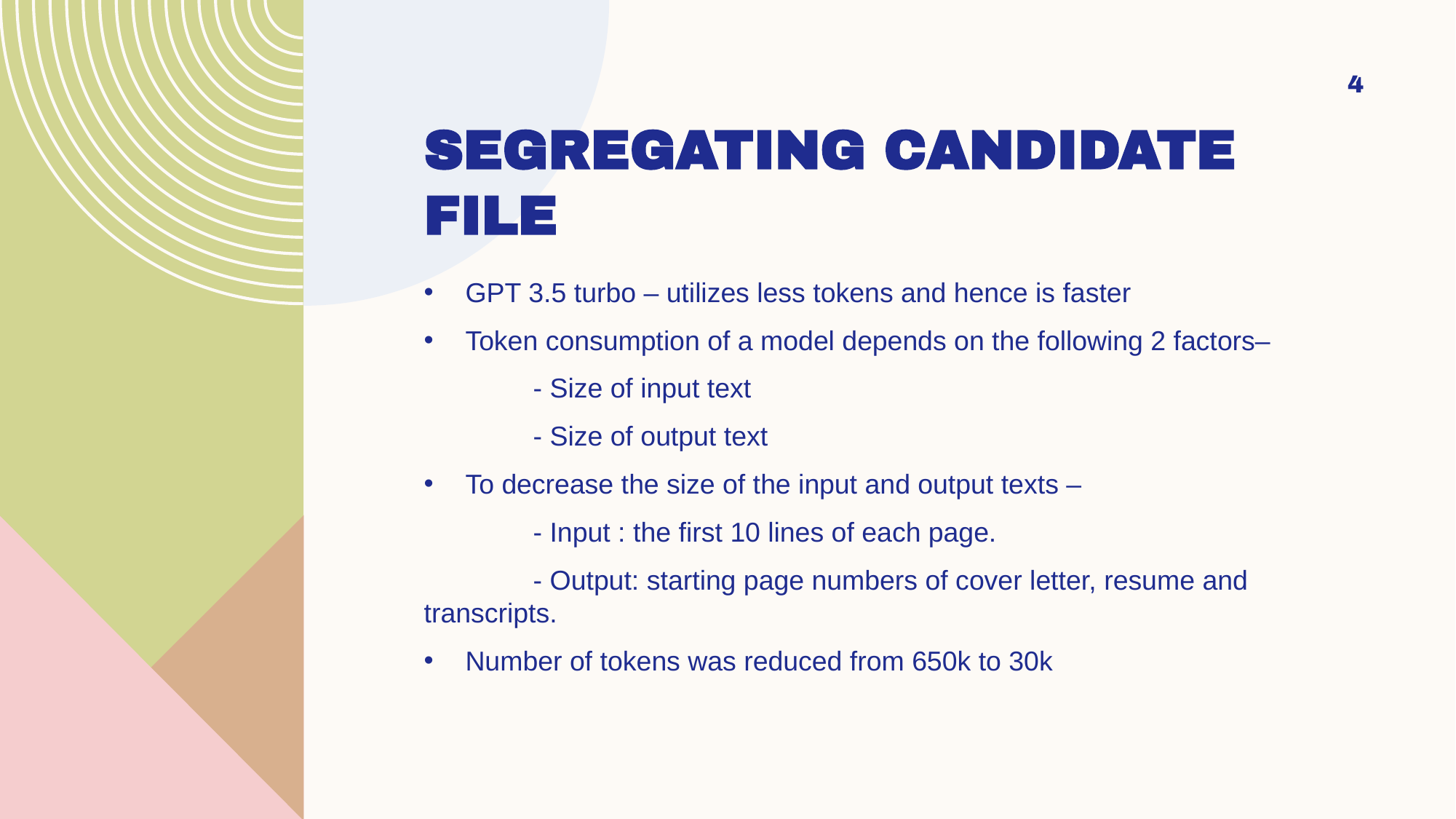

4
# Segregating candidate file
GPT 3.5 turbo – utilizes less tokens and hence is faster
Token consumption of a model depends on the following 2 factors–
      	- Size of input text
	- Size of output text
To decrease the size of the input and output texts –
	- Input : the first 10 lines of each page.
	- Output: starting page numbers of cover letter, resume and transcripts.
Number of tokens was reduced from 650k to 30k